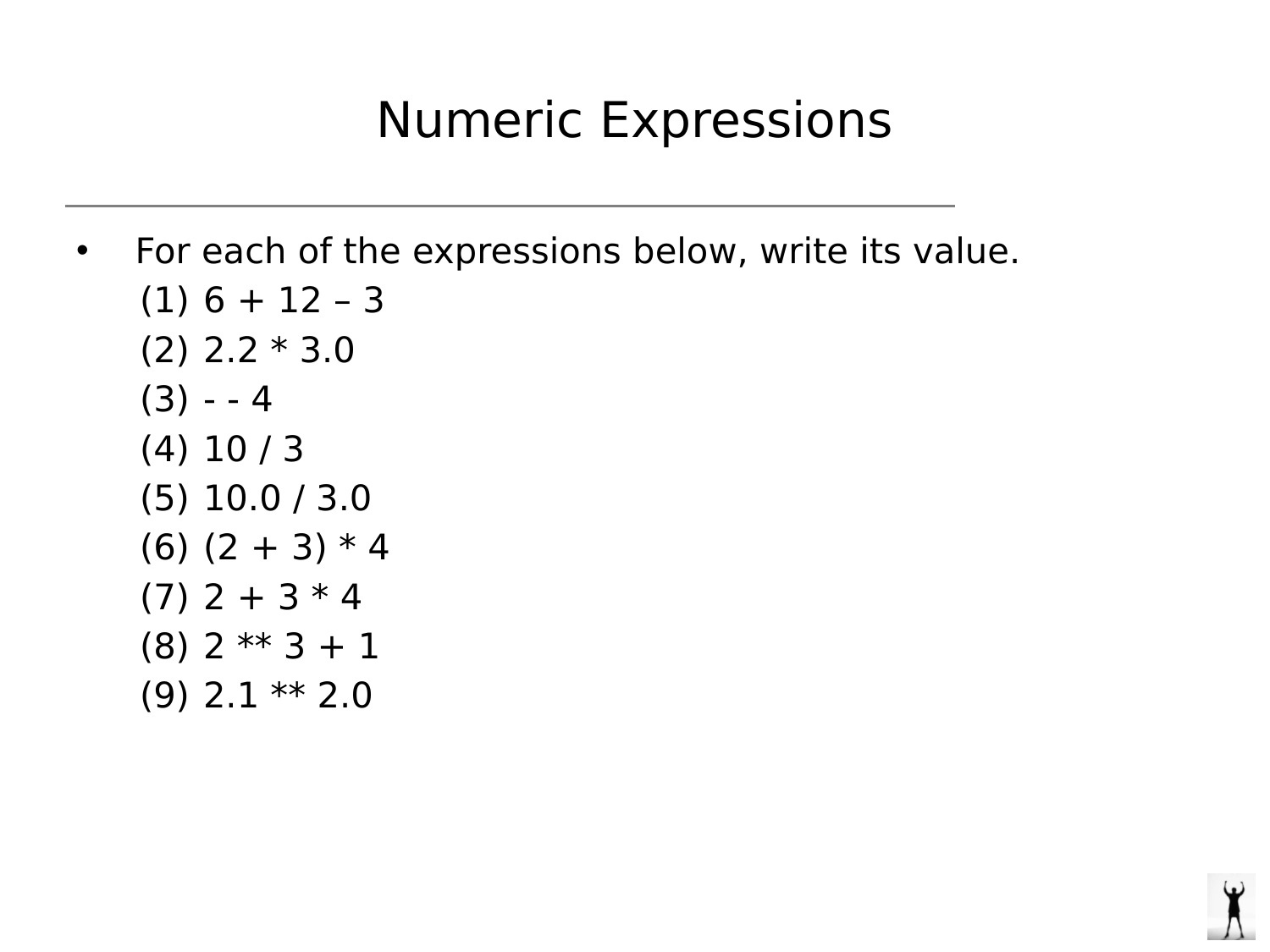

# Numeric Expressions
 For each of the expressions below, write its value.
6 + 12 – 3
2.2 * 3.0
- - 4
10 / 3
10.0 / 3.0
(2 + 3) * 4
2 + 3 * 4
2 ** 3 + 1
2.1 ** 2.0